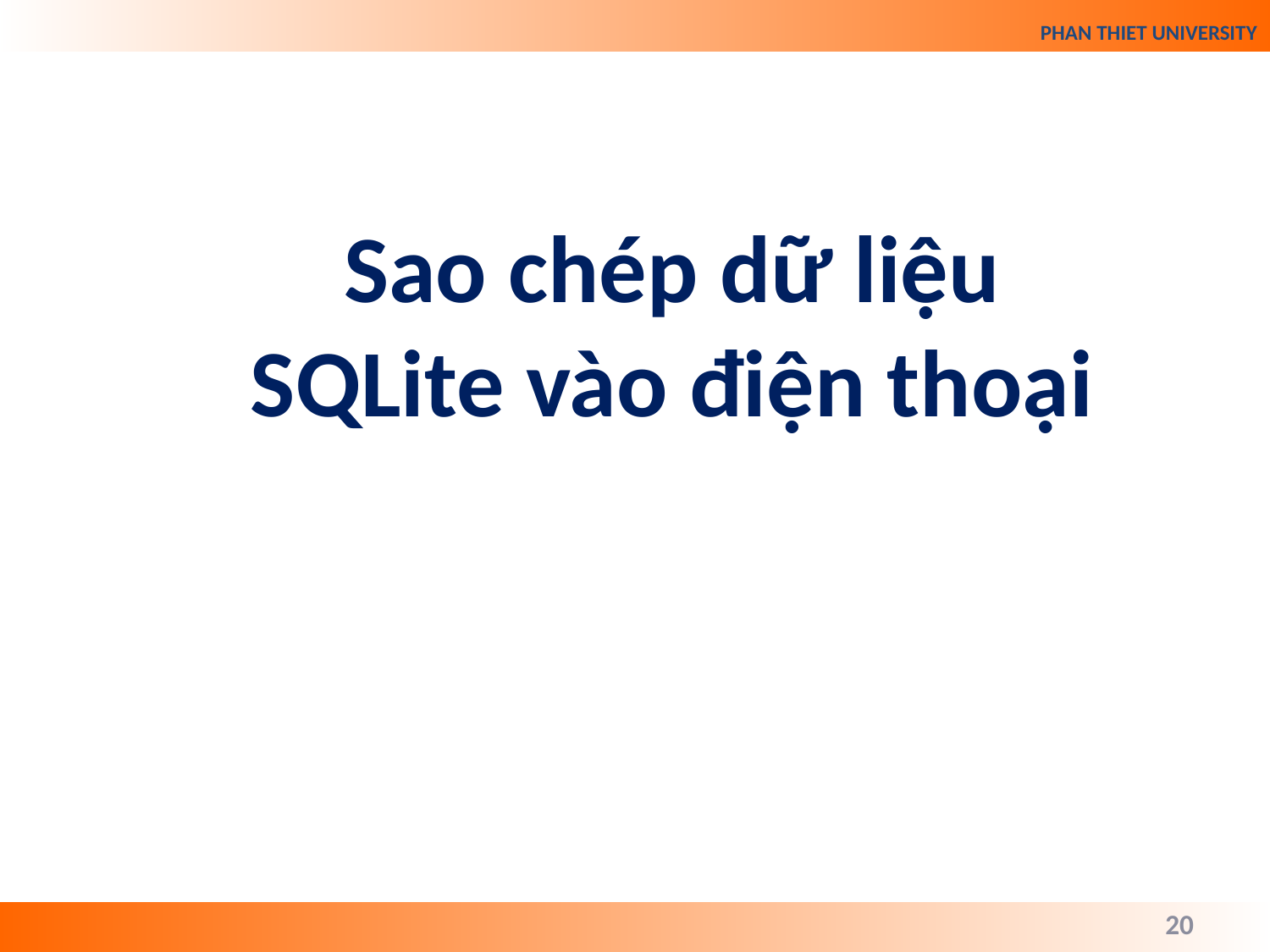

Sao chép dữ liệu SQLite vào điện thoại
20